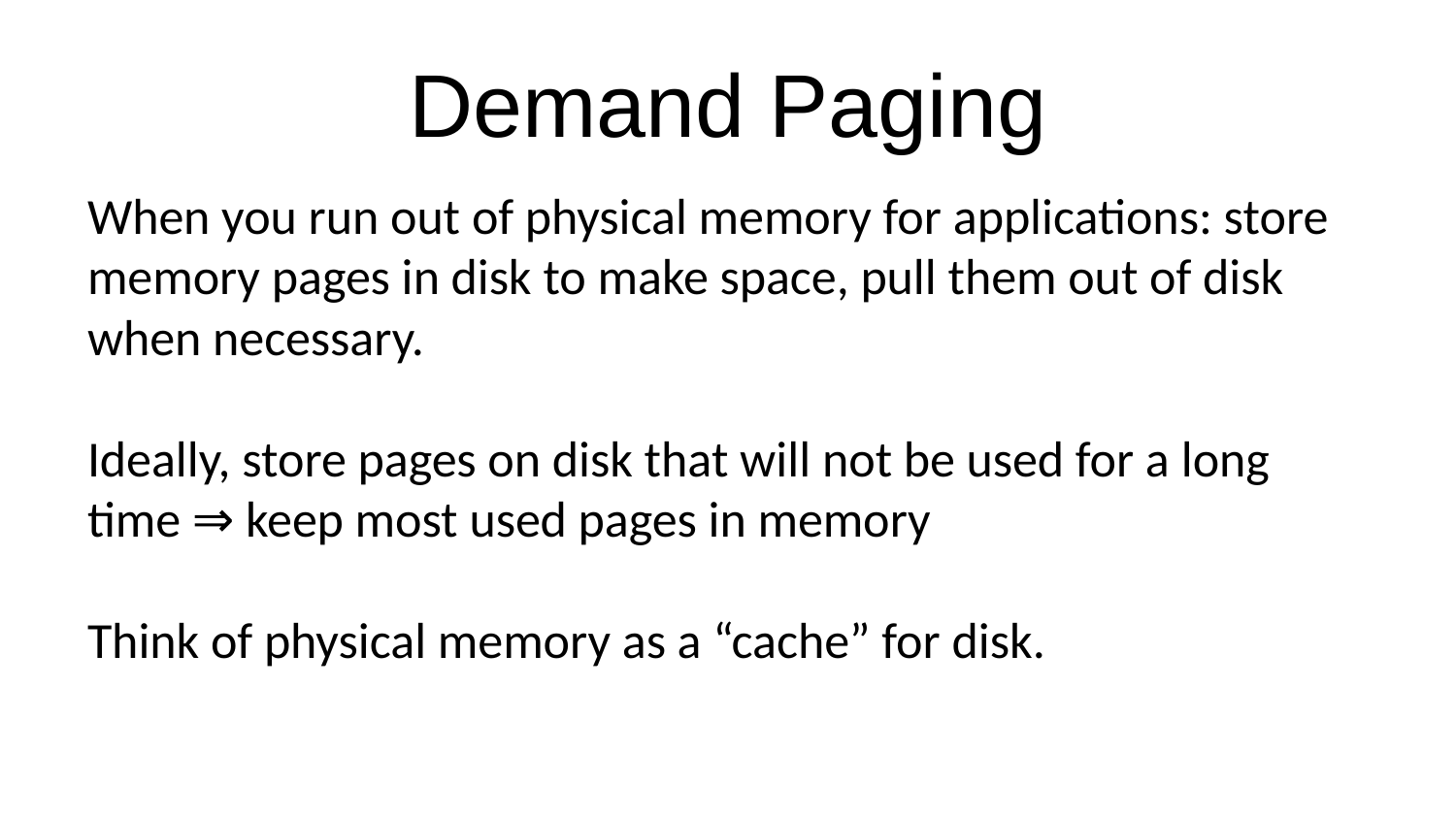

# Demand Paging
When you run out of physical memory for applications: store memory pages in disk to make space, pull them out of disk when necessary.

Ideally, store pages on disk that will not be used for a long time ⇒ keep most used pages in memory

Think of physical memory as a “cache” for disk.